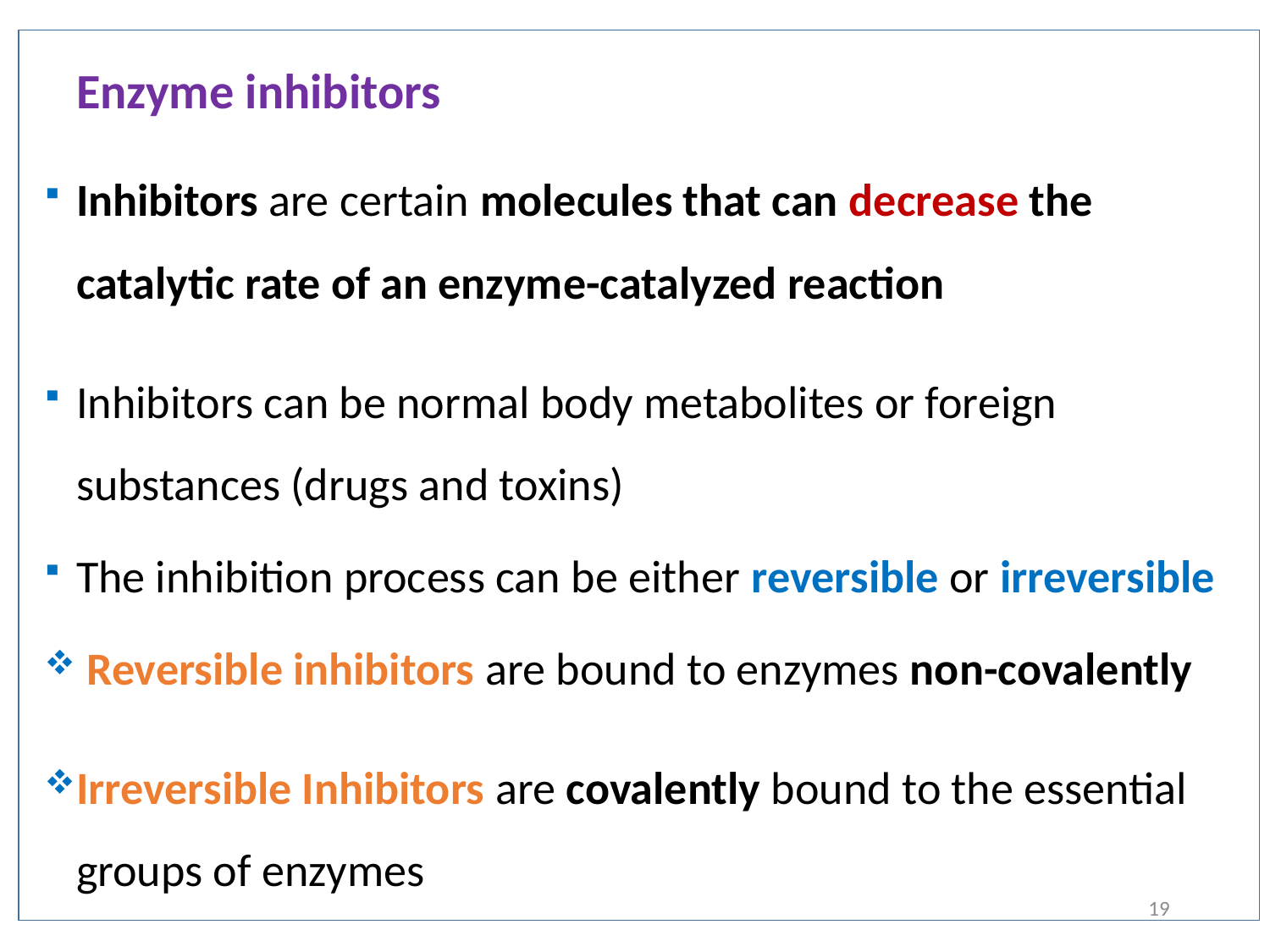

Enzyme inhibitors
Inhibitors are certain molecules that can decrease the catalytic rate of an enzyme-catalyzed reaction
Inhibitors can be normal body metabolites or foreign substances (drugs and toxins)
The inhibition process can be either reversible or irreversible
 Reversible inhibitors are bound to enzymes non-covalently
Irreversible Inhibitors are covalently bound to the essential groups of enzymes

19